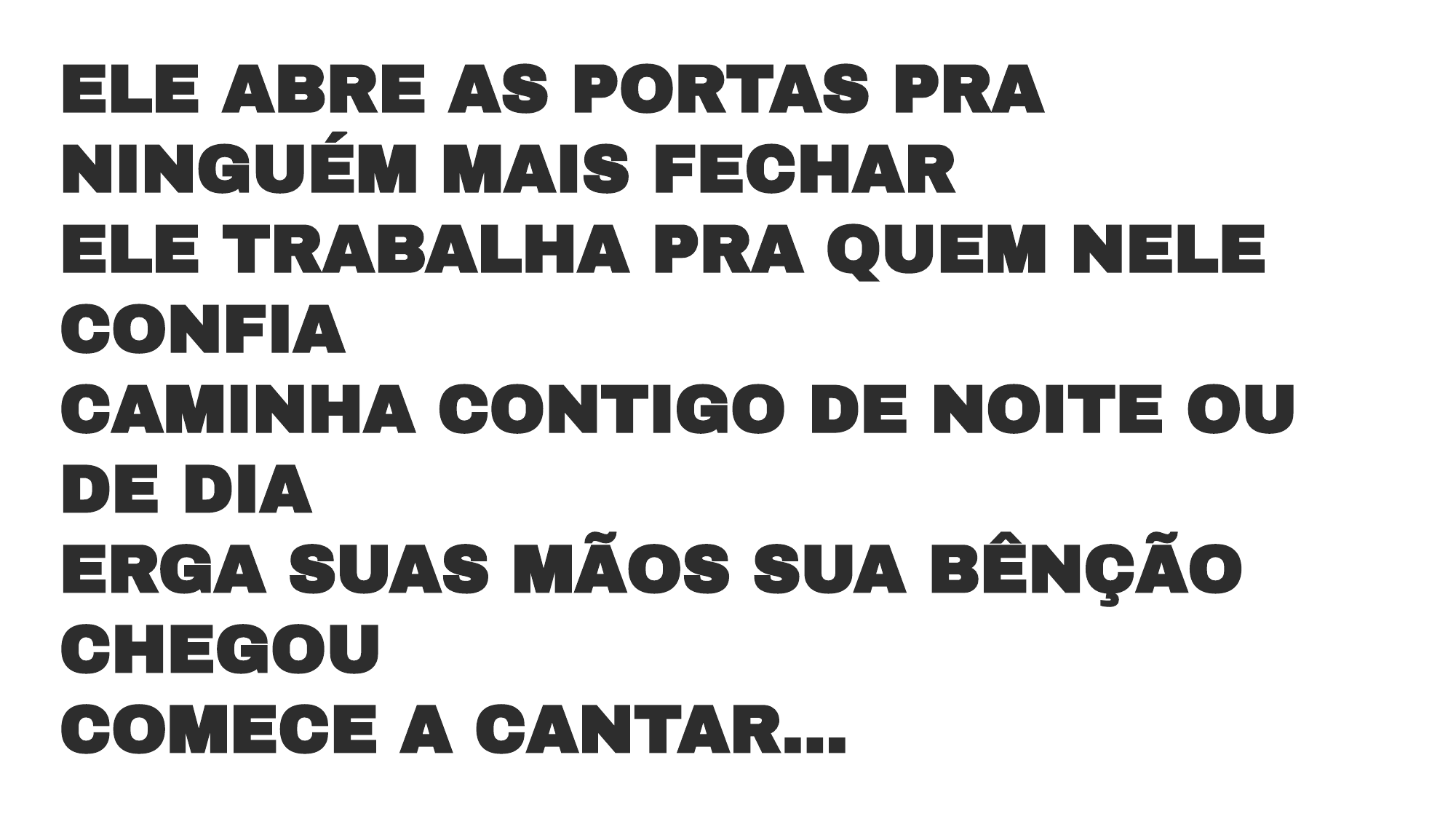

ELE ABRE AS PORTAS PRA NINGUÉM MAIS FECHAR
ELE TRABALHA PRA QUEM NELE CONFIA
CAMINHA CONTIGO DE NOITE OU DE DIA
ERGA SUAS MÃOS SUA BÊNÇÃO CHEGOU
COMECE A CANTAR...